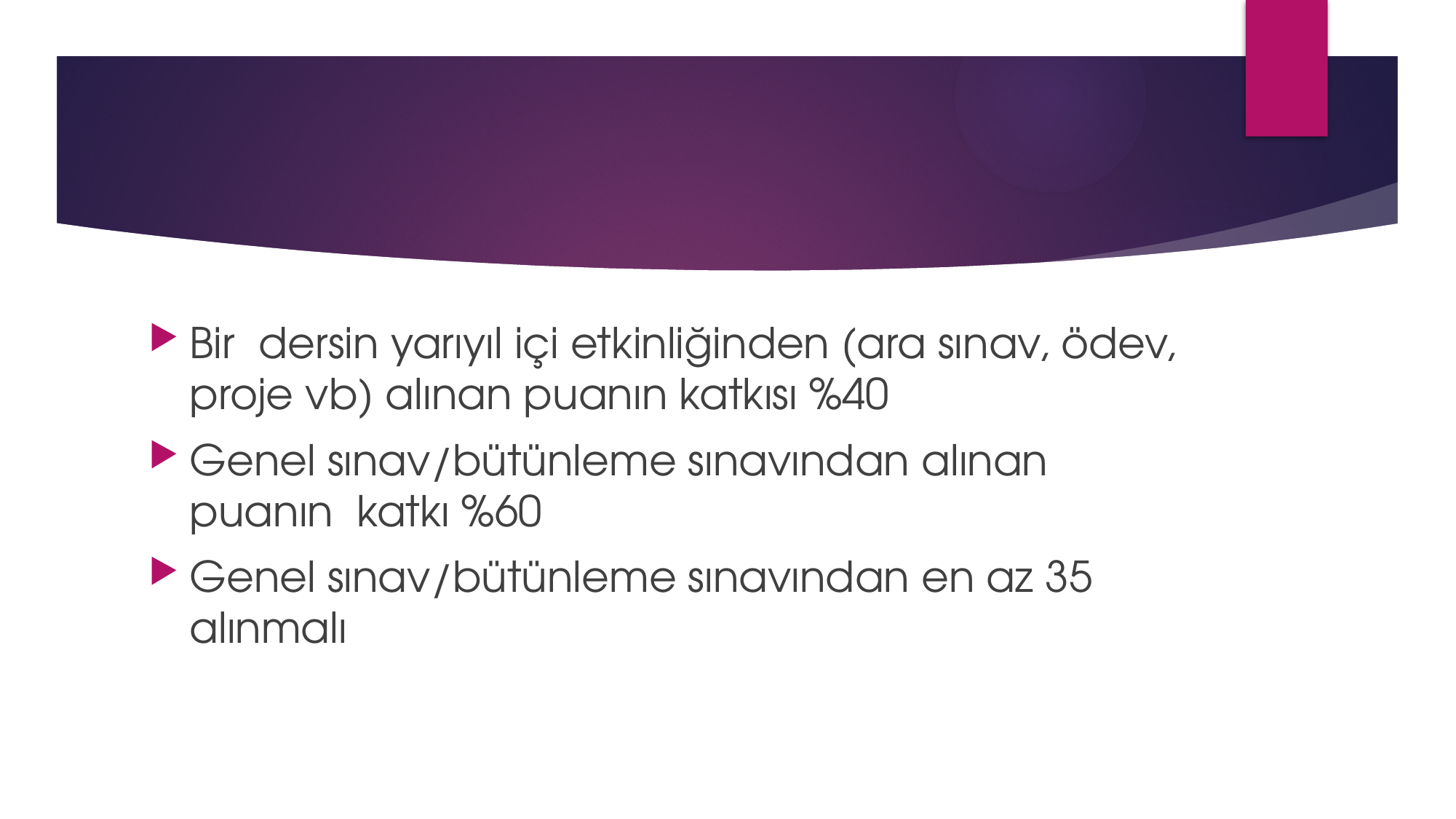

#
Bir  dersin yarıyıl içi etkinliğinden (ara sınav, ödev, proje vb) alınan puanın katkısı %40
Genel sınav/bütünleme sınavından alınan puanın  katkı %60
Genel sınav/bütünleme sınavından en az 35 alınmalı